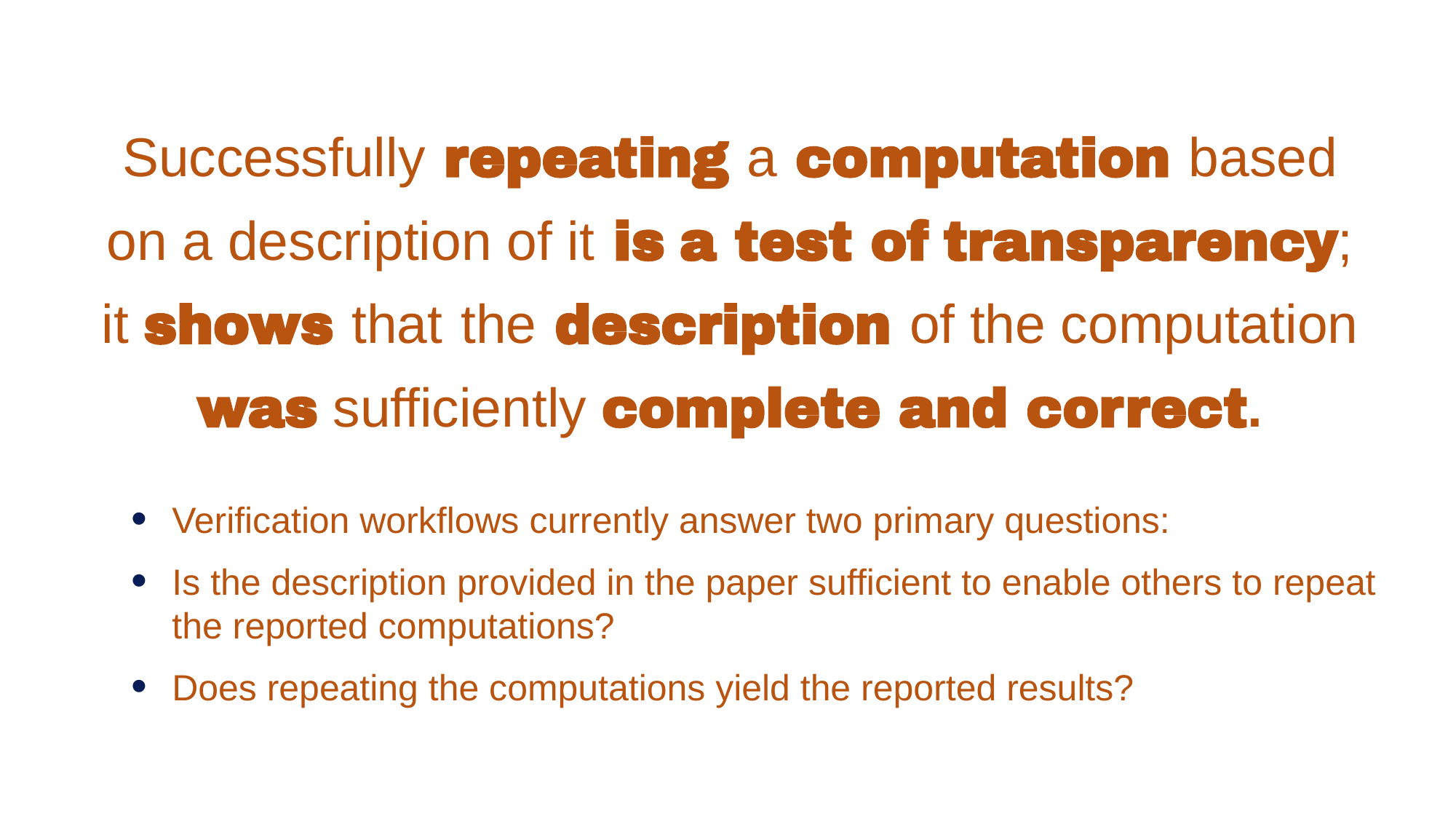

Successfully repeating a computation based on a description of it is a test of transparency; it shows that the description of the computation was sufficiently complete and correct.
Verification workflows currently answer two primary questions:
Is the description provided in the paper sufficient to enable others to repeat the reported computations?
Does repeating the computations yield the reported results?